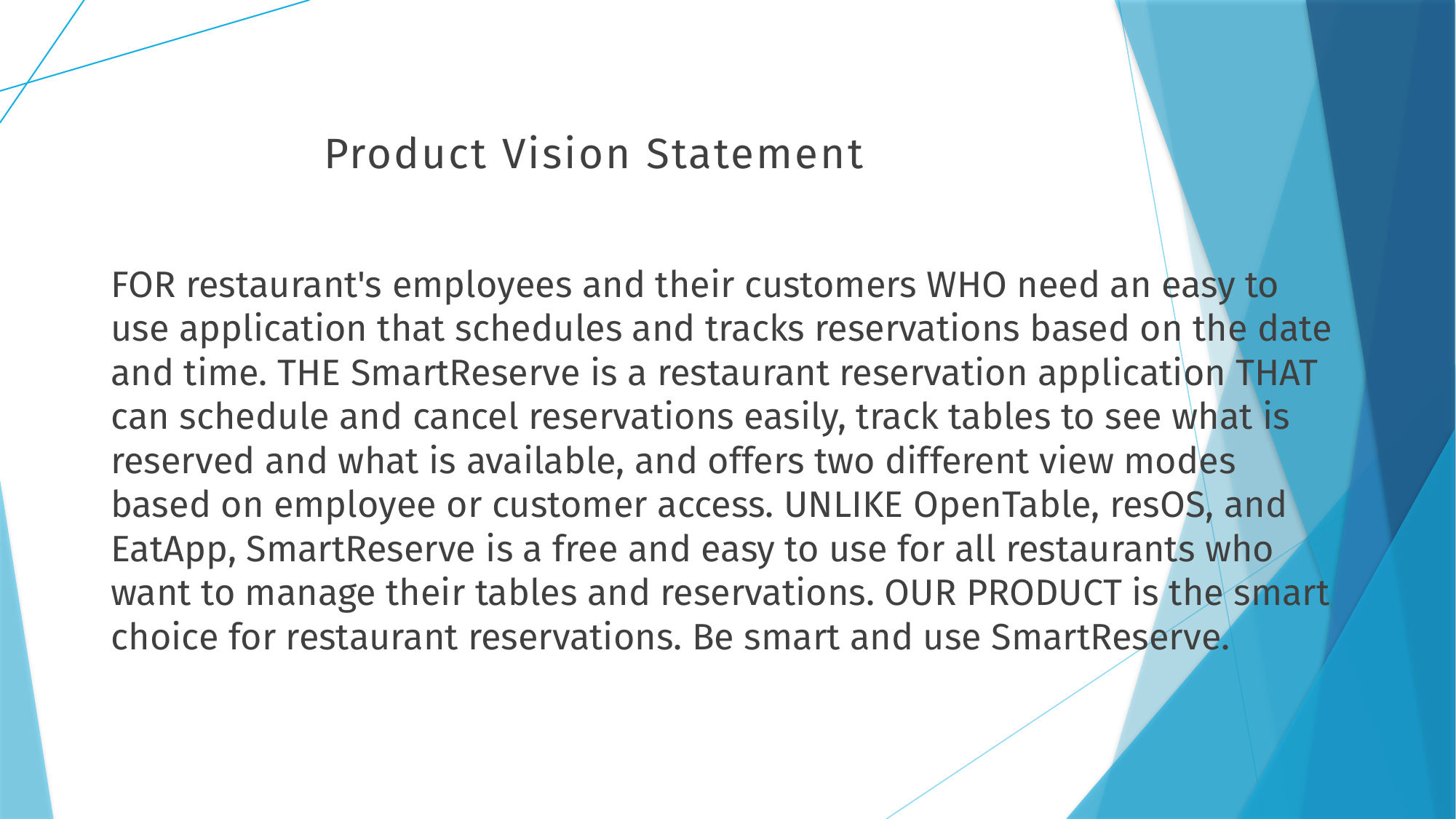

# Product Vision Statement
FOR restaurant's employees and their customers WHO need an easy to use application that schedules and tracks reservations based on the date and time. THE SmartReserve is a restaurant reservation application THAT can schedule and cancel reservations easily, track tables to see what is reserved and what is available, and offers two different view modes based on employee or customer access. UNLIKE OpenTable, resOS, and EatApp, SmartReserve is a free and easy to use for all restaurants who want to manage their tables and reservations. OUR PRODUCT is the smart choice for restaurant reservations. Be smart and use SmartReserve.